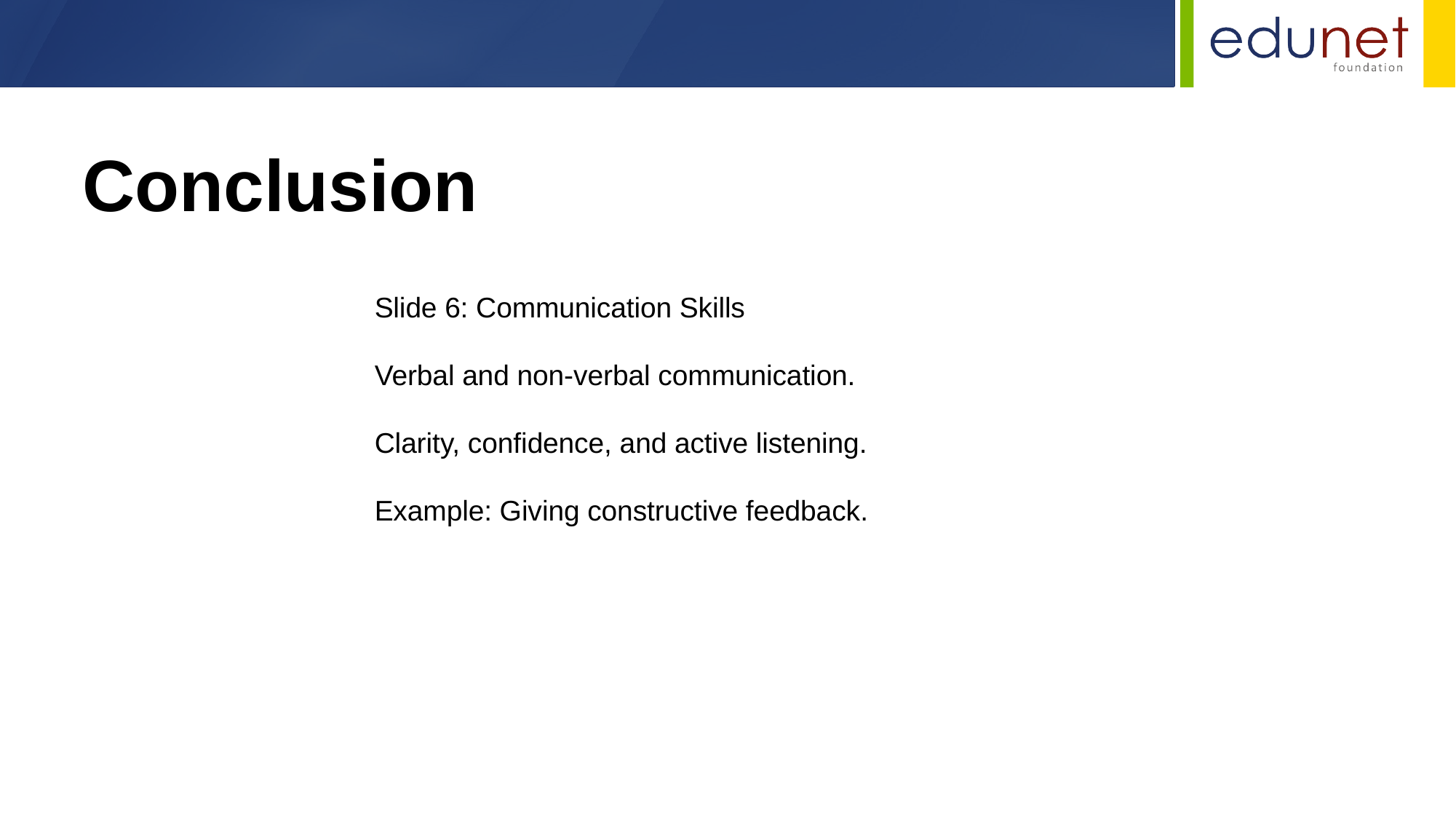

Conclusion

Slide 6: Communication Skills

Verbal and non-verbal communication.

Clarity, confidence, and active listening.

Example: Giving constructive feedback.